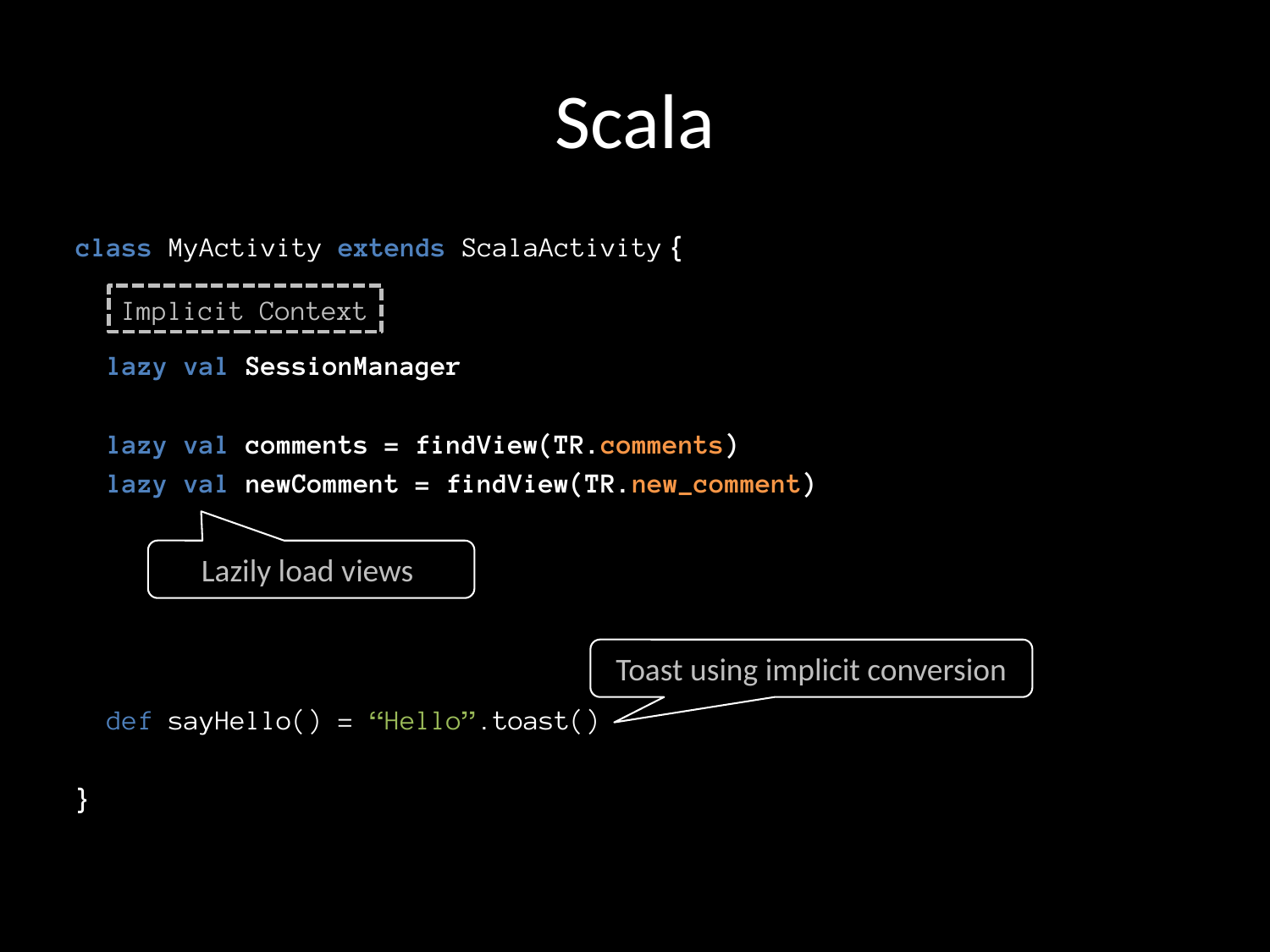

# Scala
class MyActivity extends ScalaActivity {

  lazy val SessionManager

  lazy val comments = findView(TR.comments)
  lazy val newComment = findView(TR.new_comment)

  def sayHello() = “Hello”.toast()

}

Implicit Context
Lazily load views
Toast using implicit conversion